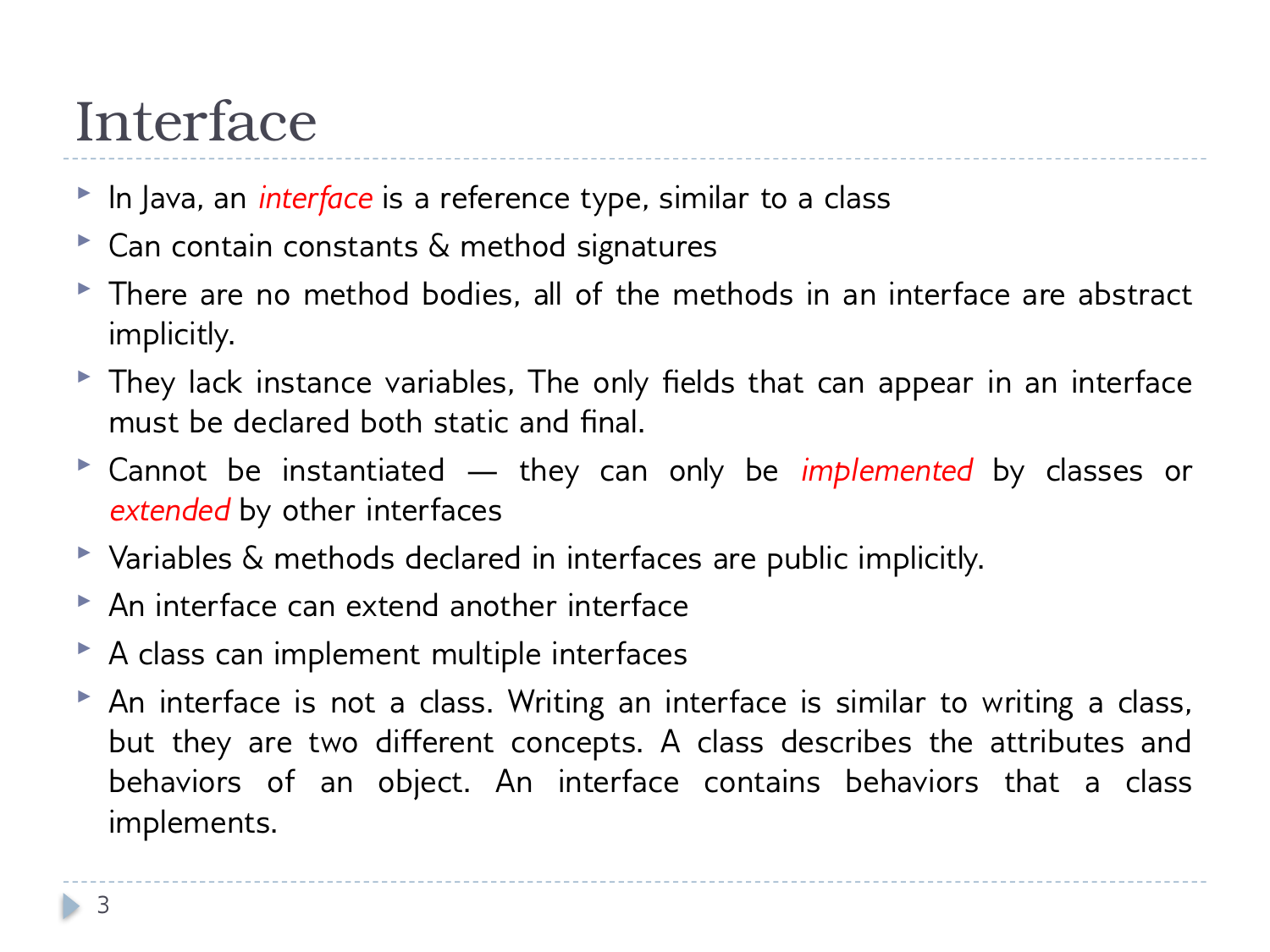

# Interface
In Java, an interface is a reference type, similar to a class
Can contain constants & method signatures
There are no method bodies, all of the methods in an interface are abstract implicitly.
They lack instance variables, The only fields that can appear in an interface must be declared both static and final.
Cannot be instantiated — they can only be implemented by classes or extended by other interfaces
Variables & methods declared in interfaces are public implicitly.
An interface can extend another interface
A class can implement multiple interfaces
An interface is not a class. Writing an interface is similar to writing a class, but they are two different concepts. A class describes the attributes and behaviors of an object. An interface contains behaviors that a class implements.

3